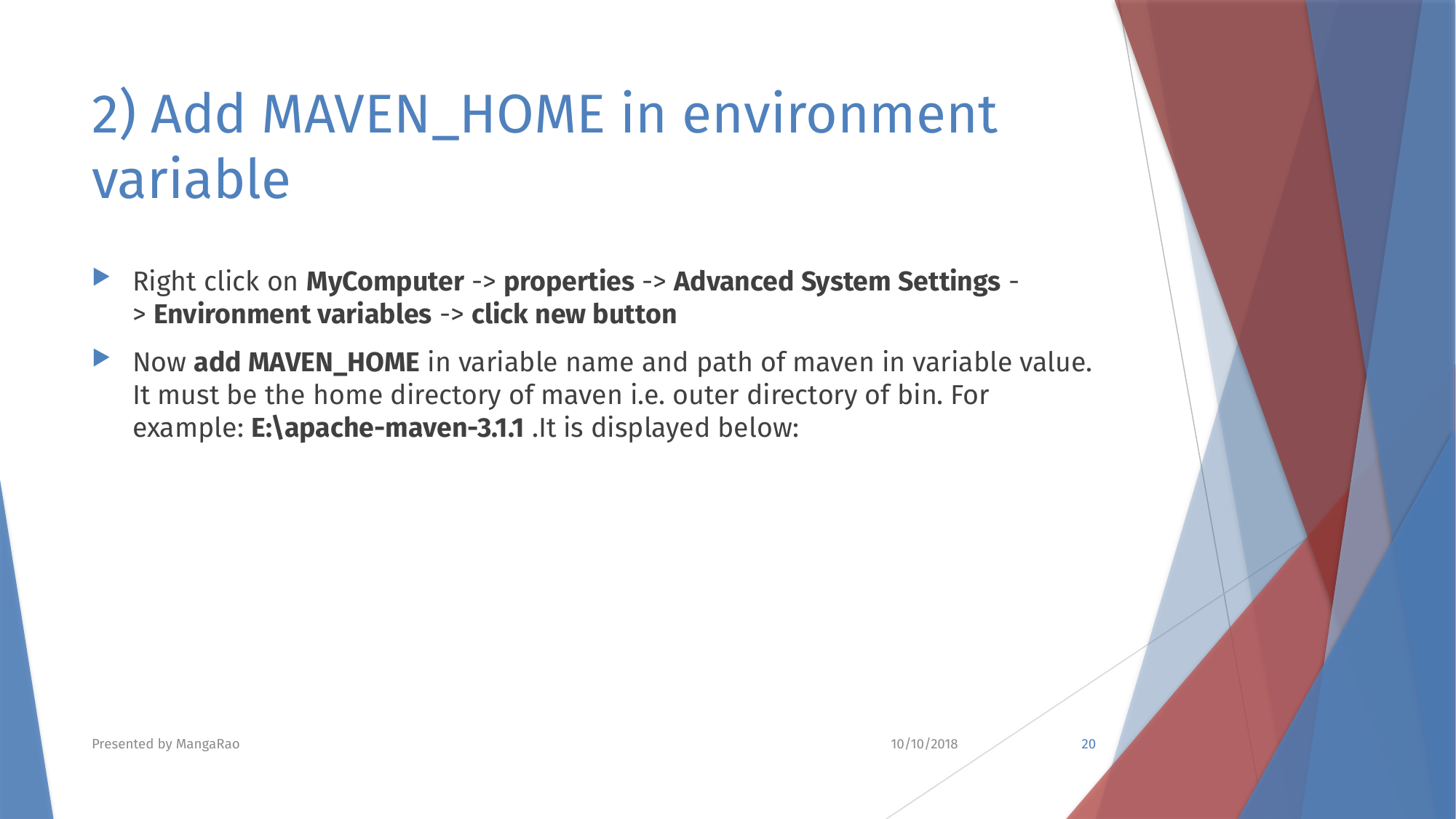

# 2) Add MAVEN_HOME in environment variable
Right click on MyComputer -> properties -> Advanced System Settings -> Environment variables -> click new button
Now add MAVEN_HOME in variable name and path of maven in variable value. It must be the home directory of maven i.e. outer directory of bin. For example: E:\apache-maven-3.1.1 .It is displayed below:

Presented by MangaRao
10/10/2018
20